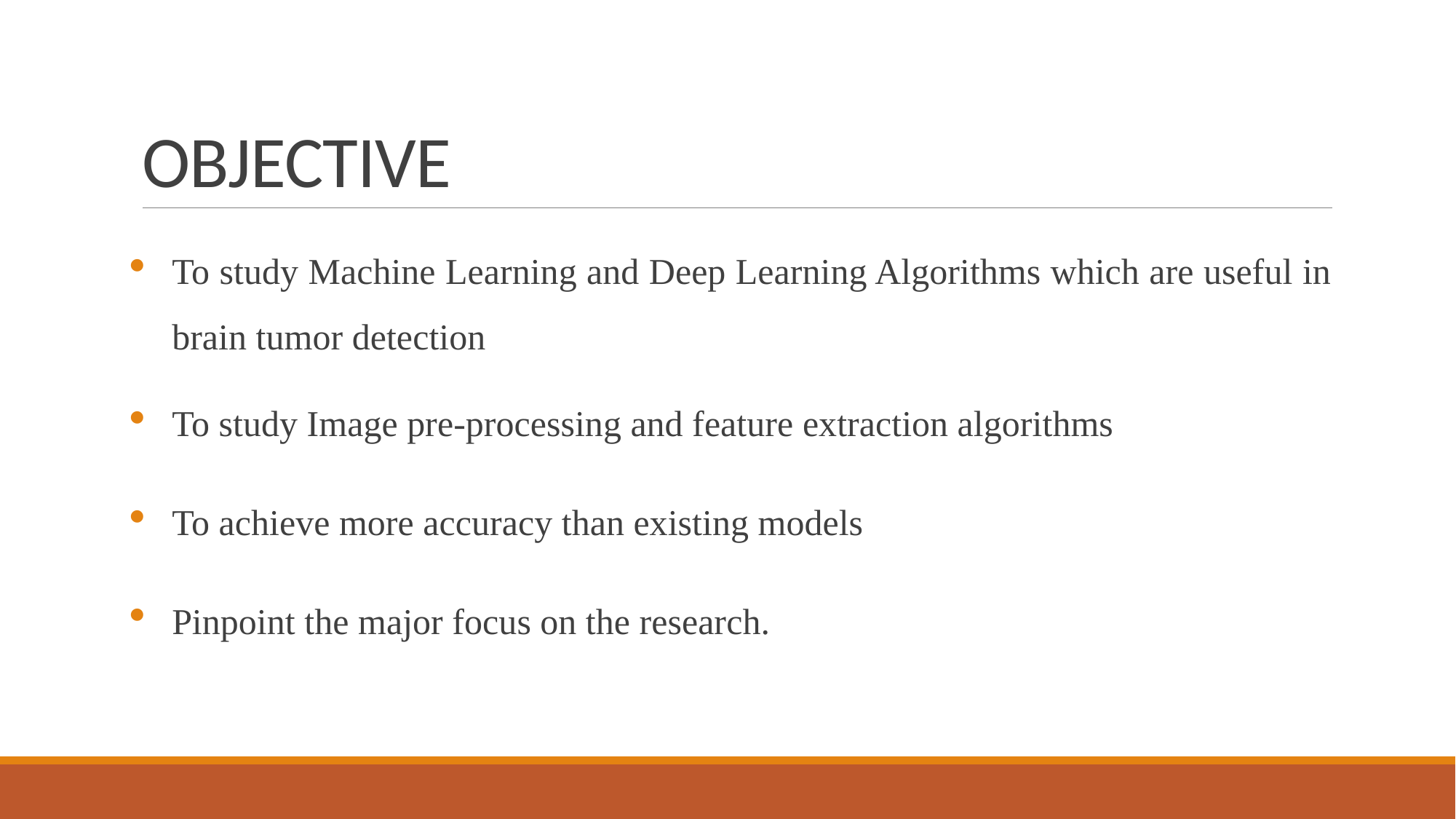

# OBJECTIVE
To study Machine Learning and Deep Learning Algorithms which are useful in brain tumor detection
To study Image pre-processing and feature extraction algorithms
To achieve more accuracy than existing models
Pinpoint the major focus on the research.